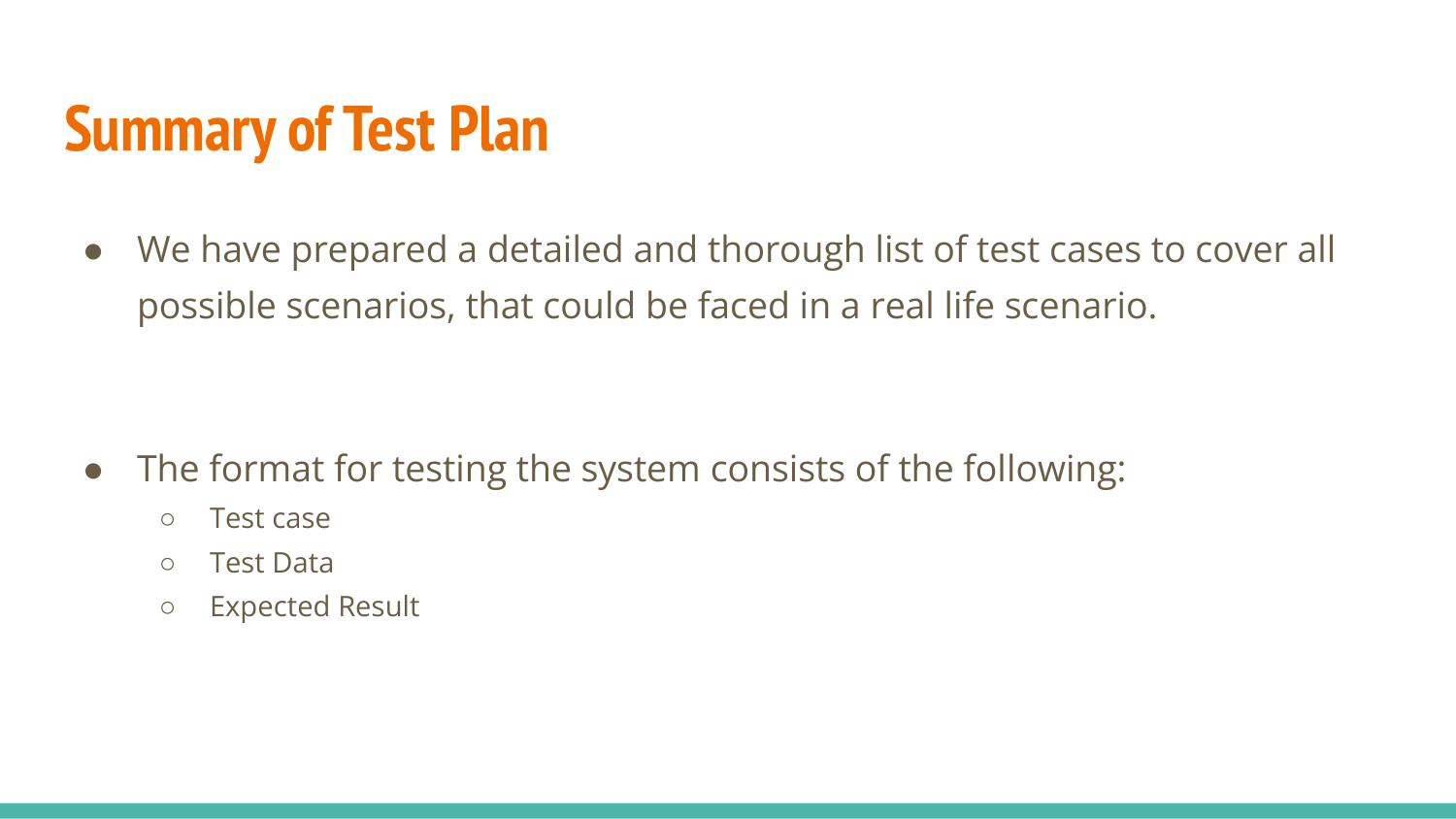

# Summary of Test Plan
We have prepared a detailed and thorough list of test cases to cover all possible scenarios, that could be faced in a real life scenario.

The format for testing the system consists of the following:
Test case
Test Data
Expected Result